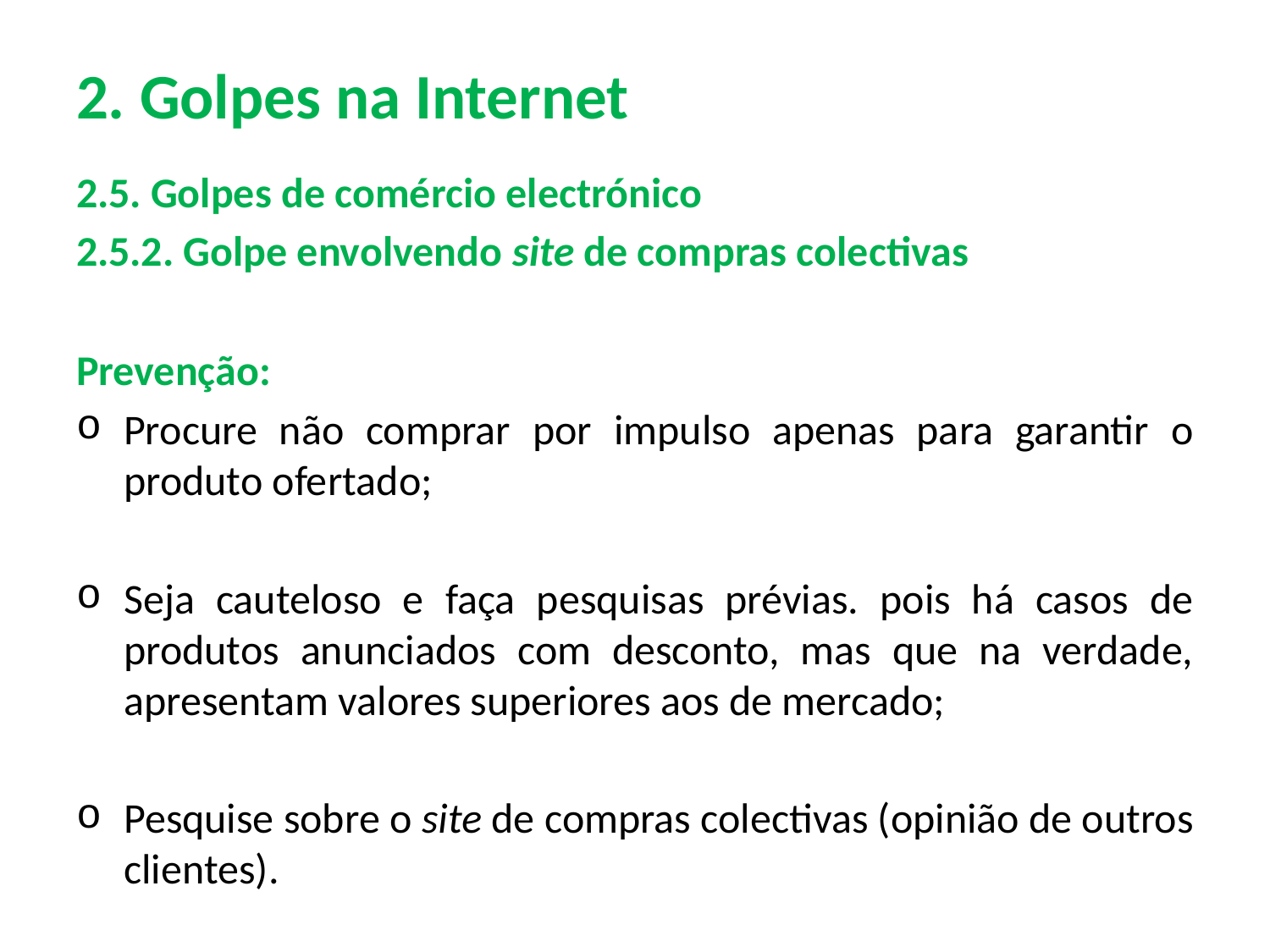

# 2. Golpes na Internet
2.5. Golpes de comércio electrónico
2.5.2. Golpe envolvendo site de compras colectivas

Prevenção:
Procure não comprar por impulso apenas para garantir o produto ofertado;

Seja cauteloso e faça pesquisas prévias. pois há casos de produtos anunciados com desconto, mas que na verdade, apresentam valores superiores aos de mercado;

Pesquise sobre o site de compras colectivas (opinião de outros clientes).